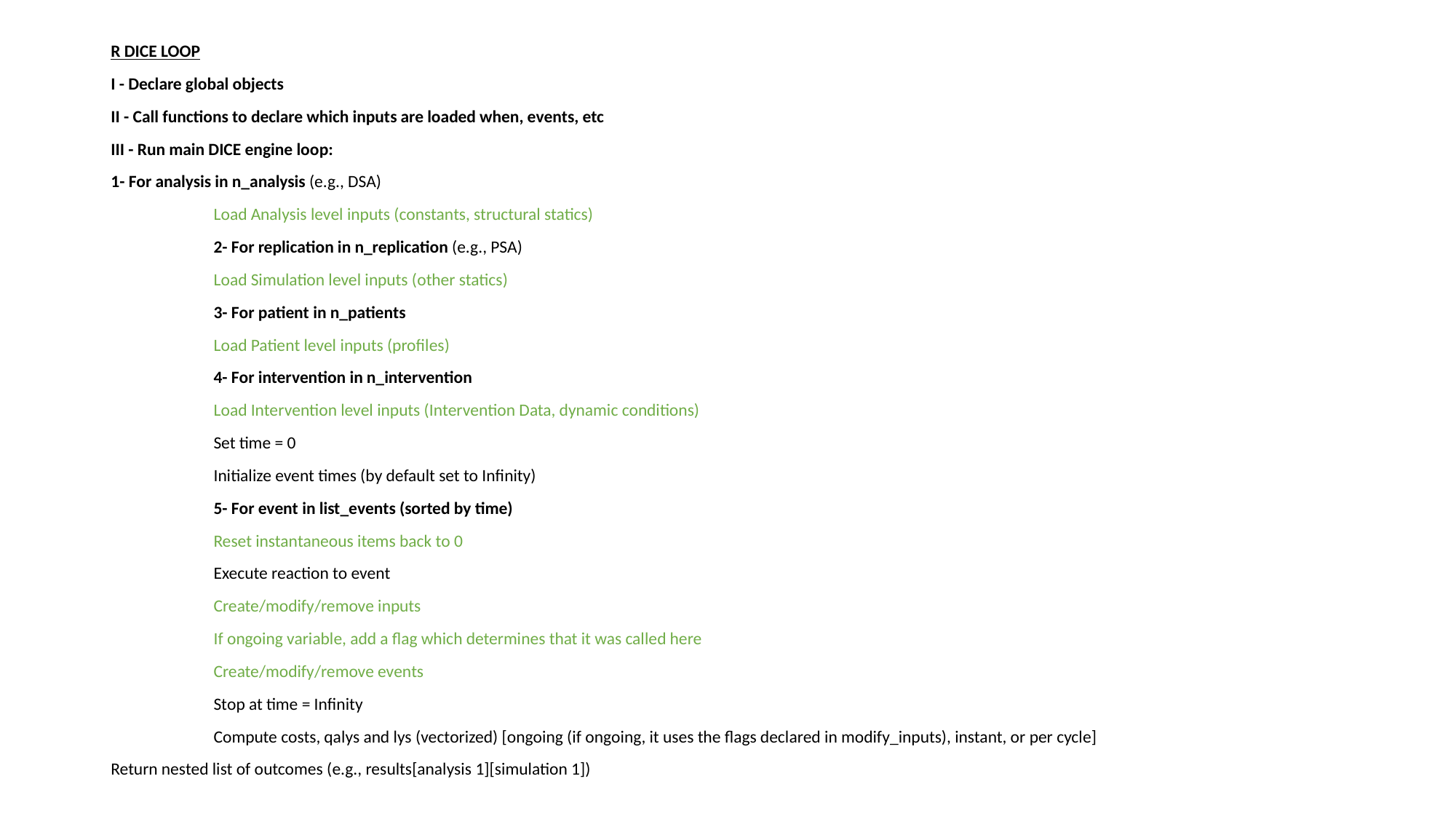

R DICE LOOP
I - Declare global objects
II - Call functions to declare which inputs are loaded when, events, etc
III - Run main DICE engine loop:
1- For analysis in n_analysis (e.g., DSA)
	Load Analysis level inputs (constants, structural statics)
	2- For replication in n_replication (e.g., PSA)
		Load Simulation level inputs (other statics)
		3- For patient in n_patients
			Load Patient level inputs (profiles)
			4- For intervention in n_intervention
				Load Intervention level inputs (Intervention Data, dynamic conditions)
				Set time = 0
				Initialize event times (by default set to Infinity)
				5- For event in list_events (sorted by time)
					Reset instantaneous items back to 0
					Execute reaction to event
						Create/modify/remove inputs
							If ongoing variable, add a flag which determines that it was called here
						Create/modify/remove events
					Stop at time = Infinity
		Compute costs, qalys and lys (vectorized) [ongoing (if ongoing, it uses the flags declared in modify_inputs), instant, or per cycle]
Return nested list of outcomes (e.g., results[analysis 1][simulation 1])